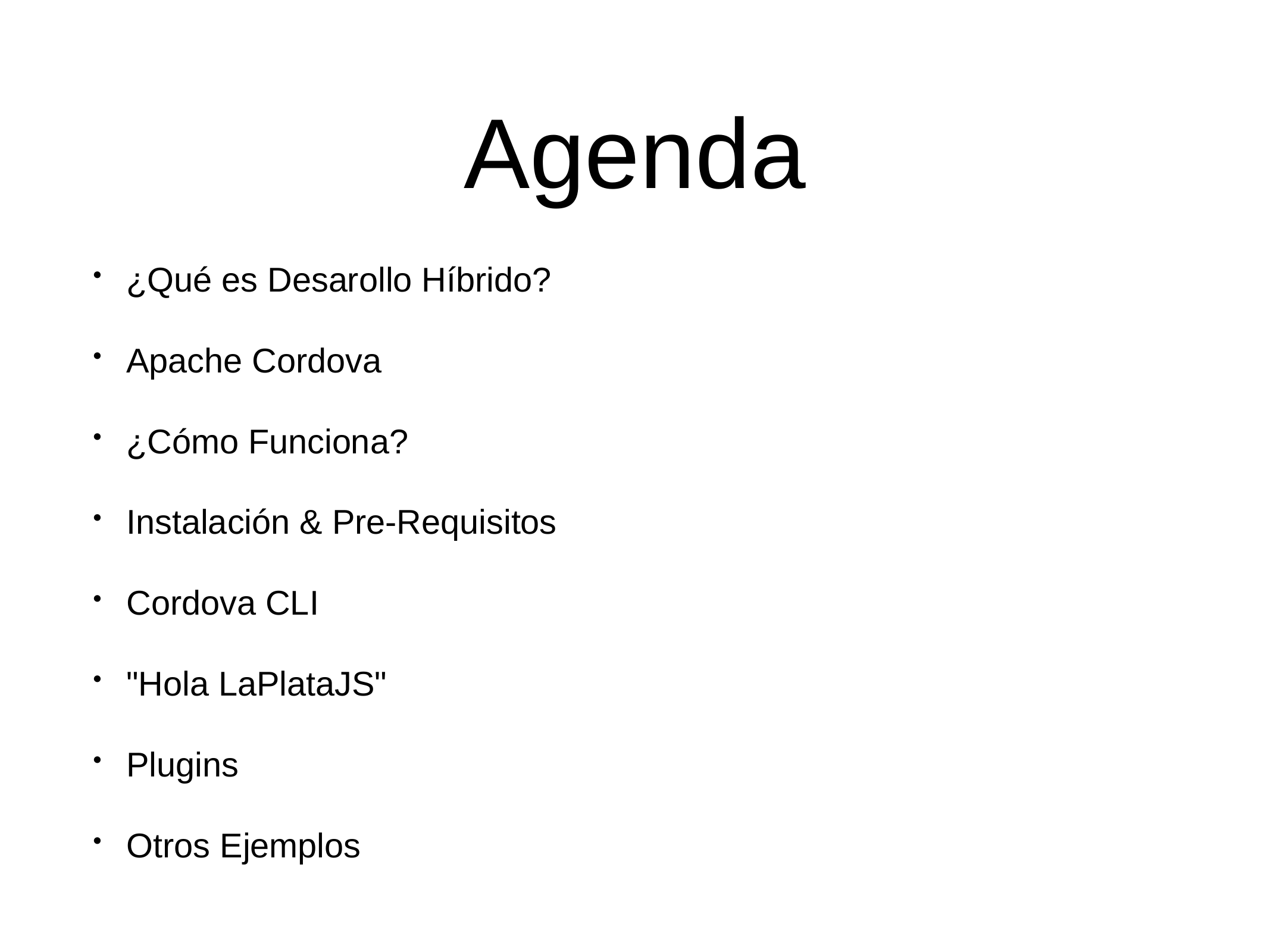

# Agenda
¿Qué es Desarollo Híbrido?
Apache Cordova
¿Cómo Funciona?
Instalación & Pre-Requisitos
Cordova CLI
"Hola LaPlataJS"
Plugins
Otros Ejemplos